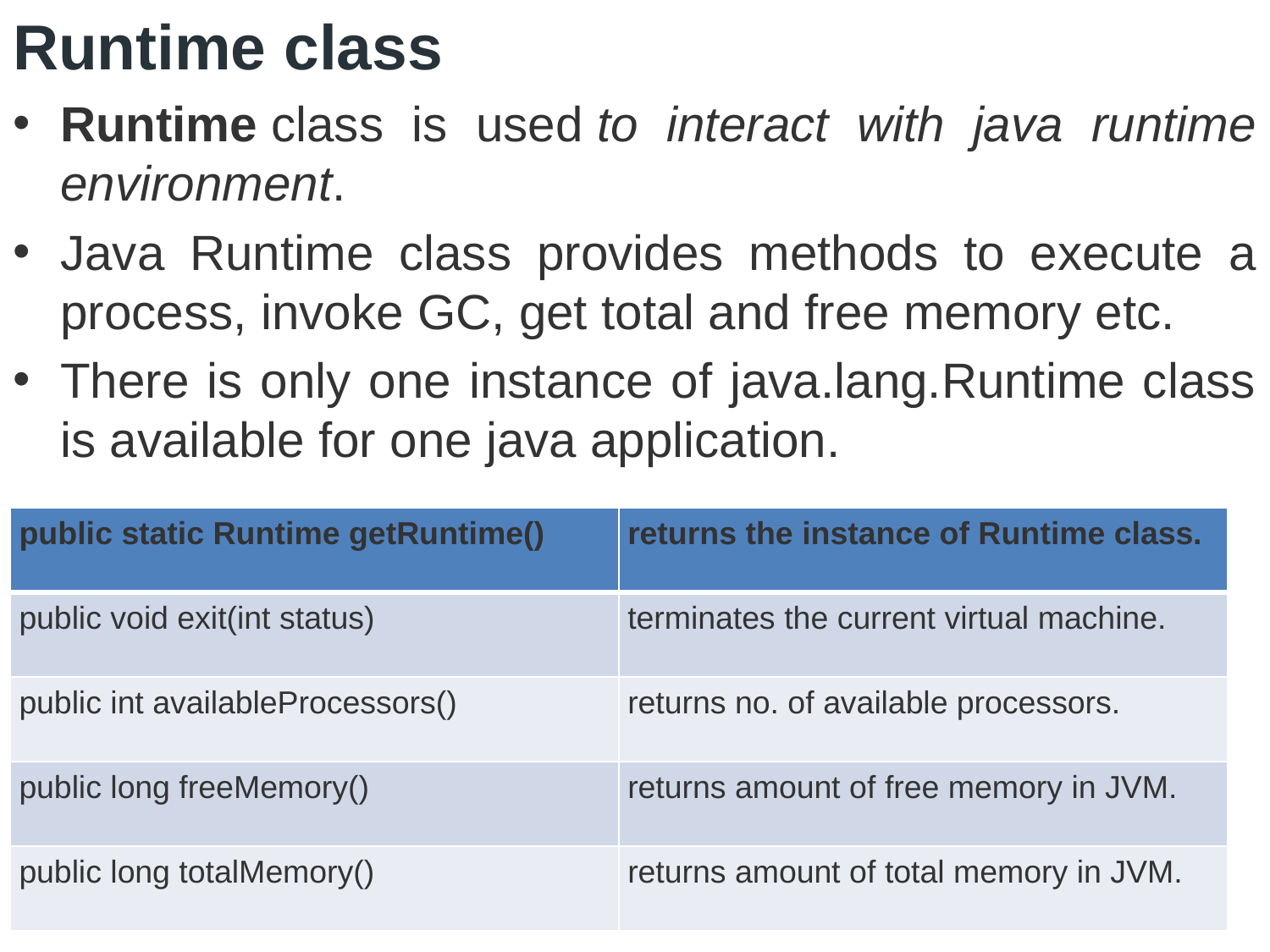

Runtime class
Runtime class is used to interact with java runtime environment.
Java Runtime class provides methods to execute a process, invoke GC, get total and free memory etc.
There is only one instance of java.lang.Runtime class is available for one java application.

| public static Runtime getRuntime() | returns the instance of Runtime class. |
| --- | --- |
| public void exit(int status) | terminates the current virtual machine. |
| public int availableProcessors() | returns no. of available processors. |
| public long freeMemory() | returns amount of free memory in JVM. |
| public long totalMemory() | returns amount of total memory in JVM. |